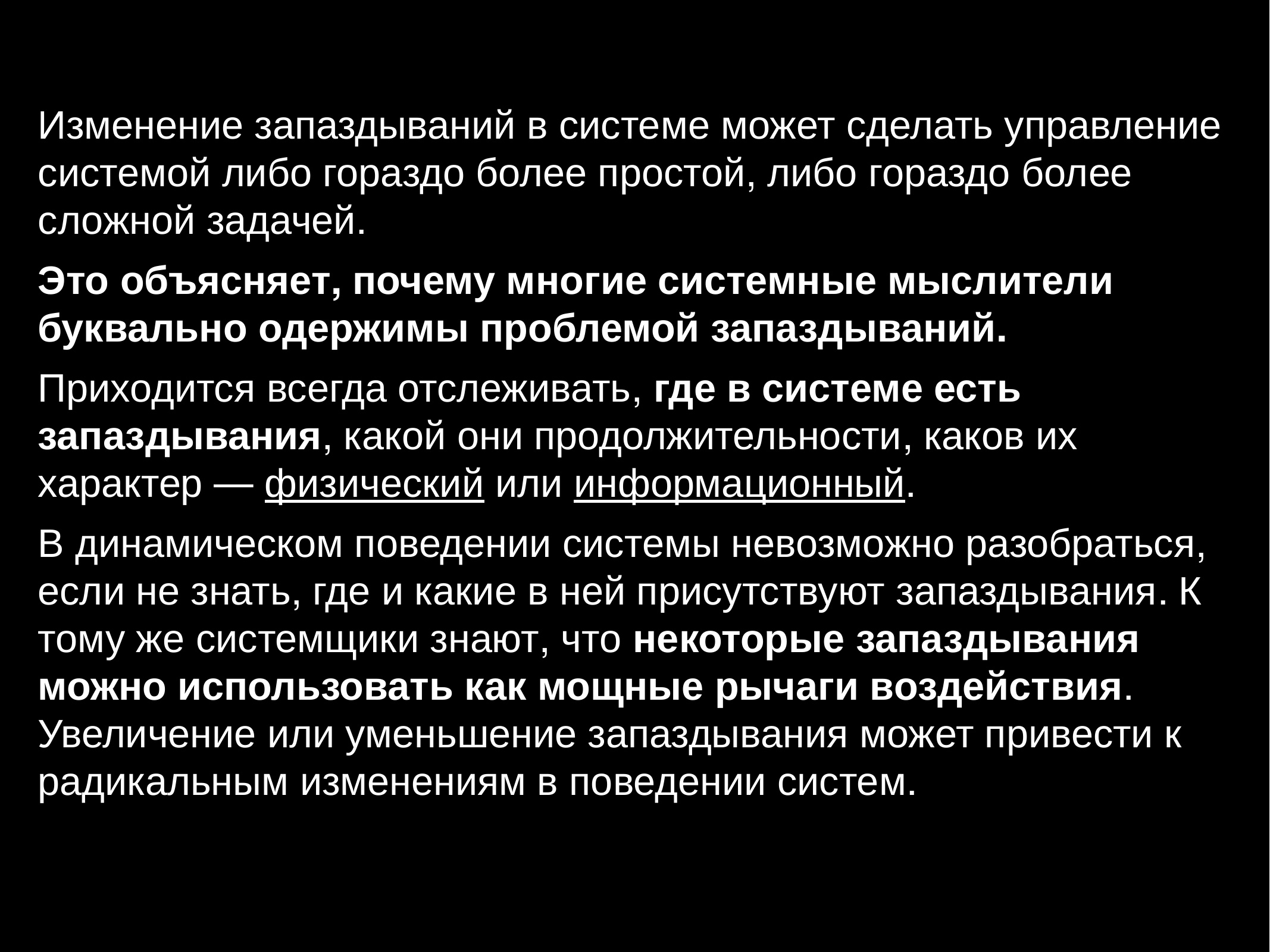

24
Изменение запаздываний в системе может сделать управление системой либо гораздо более простой, либо гораздо более сложной задачей.
Это объясняет, почему многие системные мыслители буквально одержимы проблемой запаздываний.
Приходится всегда отслеживать, где в системе есть запаздывания, какой они продолжительности, каков их характер — физический или информационный.
В динамическом поведении системы невозможно разобраться, если не знать, где и какие в ней присутствуют запаздывания. К тому же системщики знают, что некоторые запаздывания можно использовать как мощные рычаги воздействия. Увеличение или уменьшение запаздывания может привести к радикальным изменениям в поведении систем.